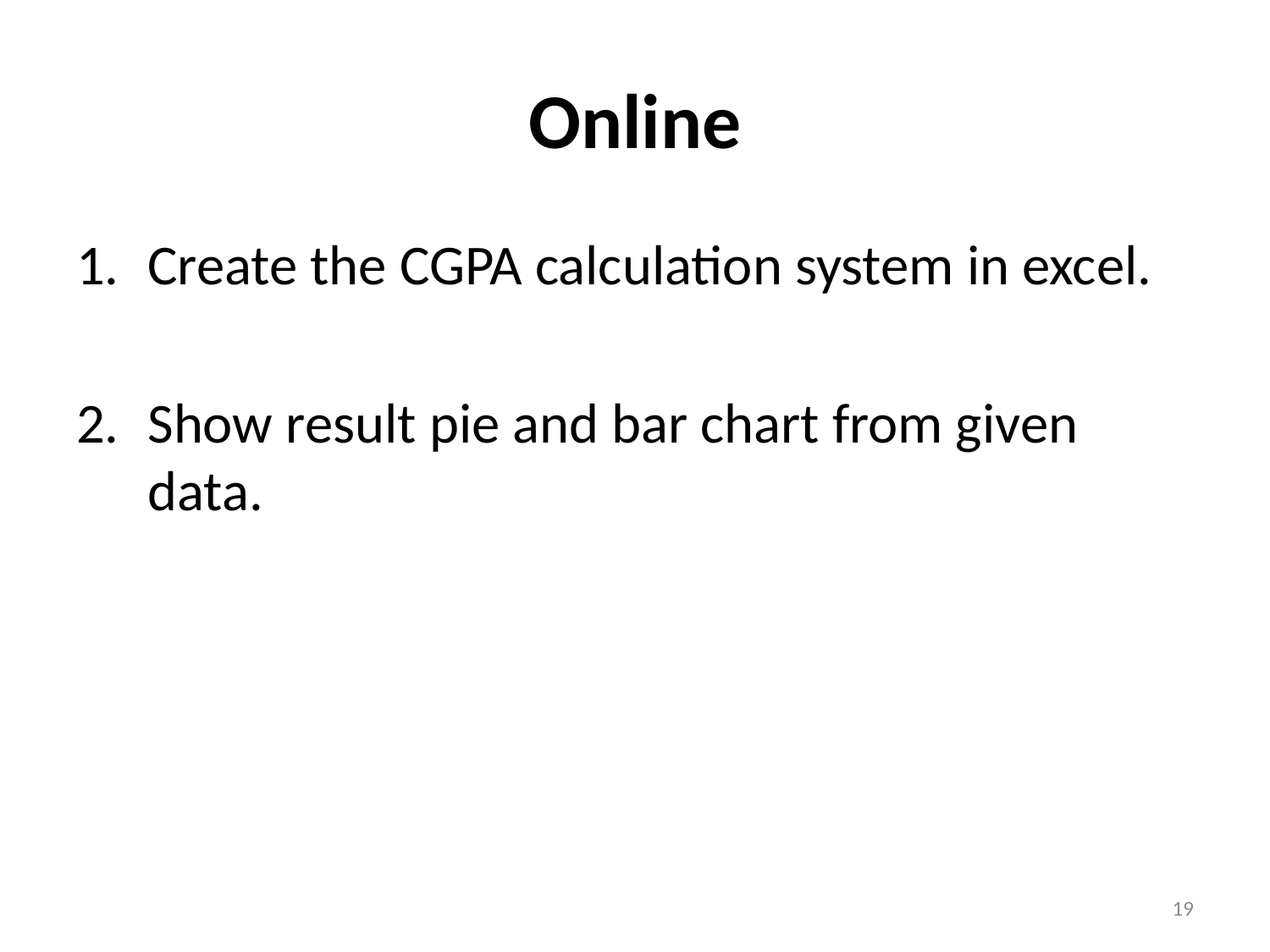

# Online
Create the CGPA calculation system in excel.

Show result pie and bar chart from given data.

19